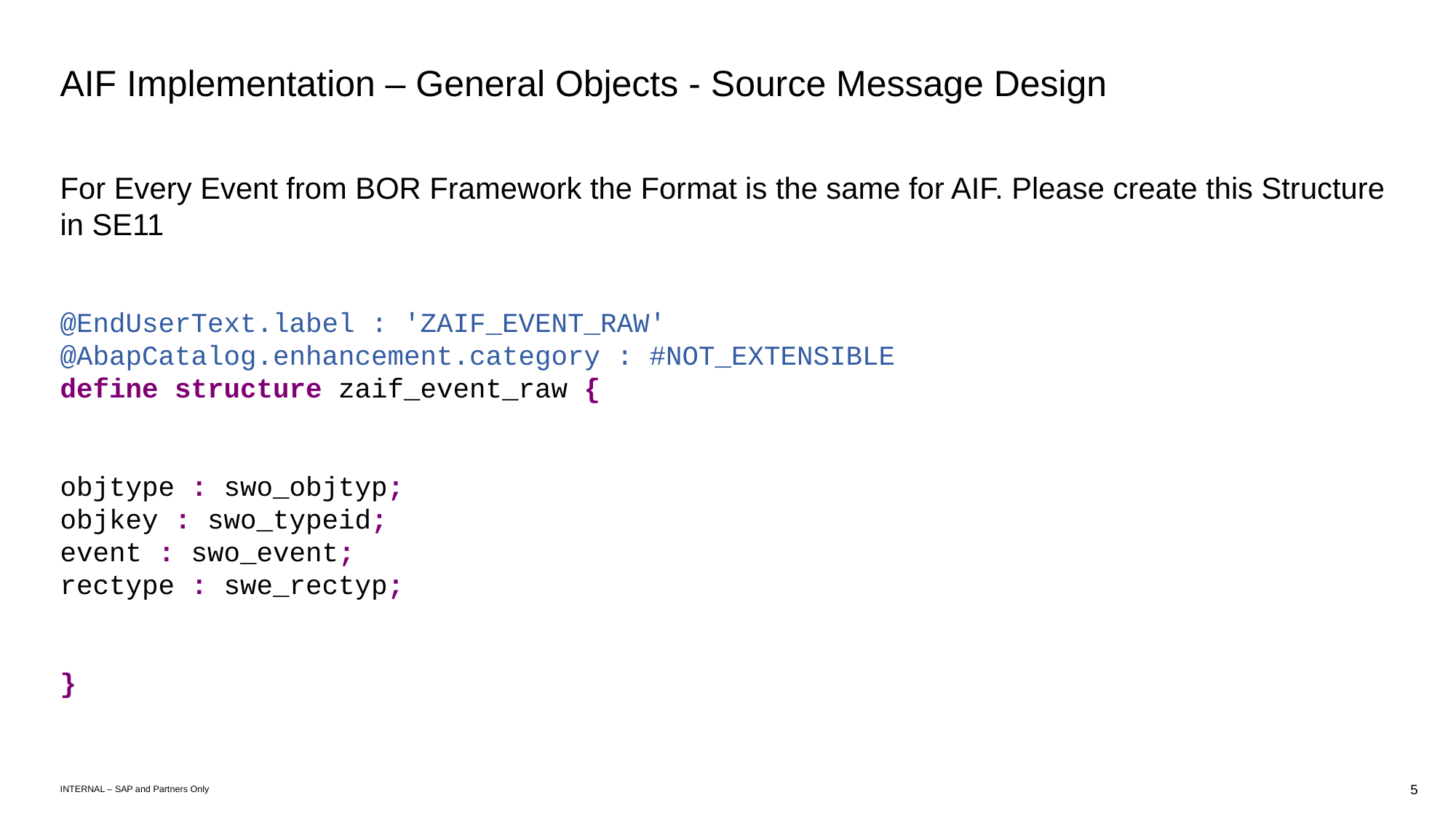

# AIF Implementation – General Objects - Source Message Design
For Every Event from BOR Framework the Format is the same for AIF. Please create this Structure in SE11

@EndUserText.label : 'ZAIF_EVENT_RAW'
@AbapCatalog.enhancement.category : #NOT_EXTENSIBLE
define structure zaif_event_raw {

objtype : swo_objtyp;
objkey : swo_typeid;
event : swo_event;
rectype : swe_rectyp;

}